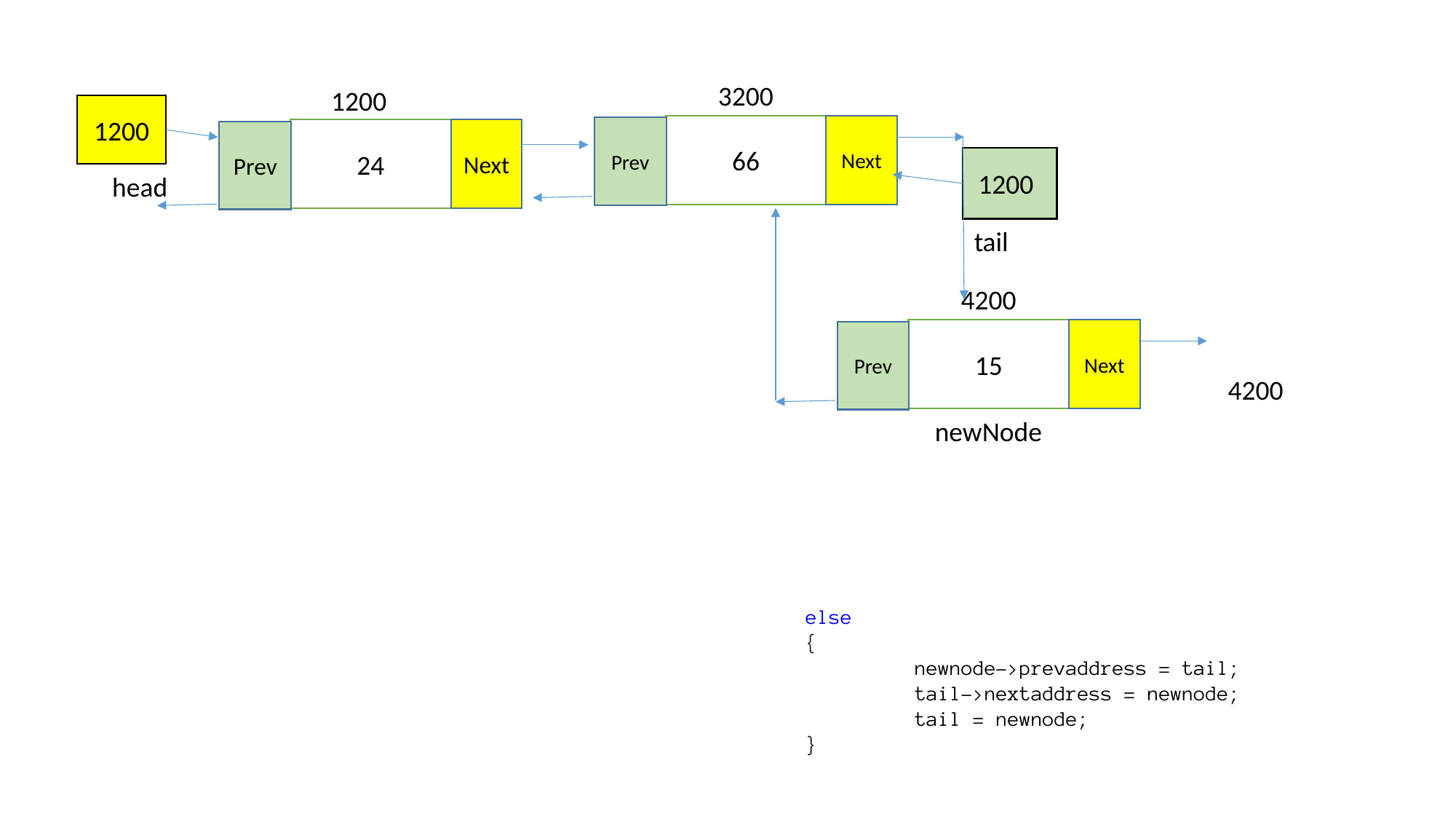

3200
66
Next
Prev
1200
24
Next
Prev
1200
head

tail
1200
4200
15
newNode
Next
Prev
4200
else
{
	newnode->prevaddress = tail;
	tail->nextaddress = newnode;
	tail = newnode;
}